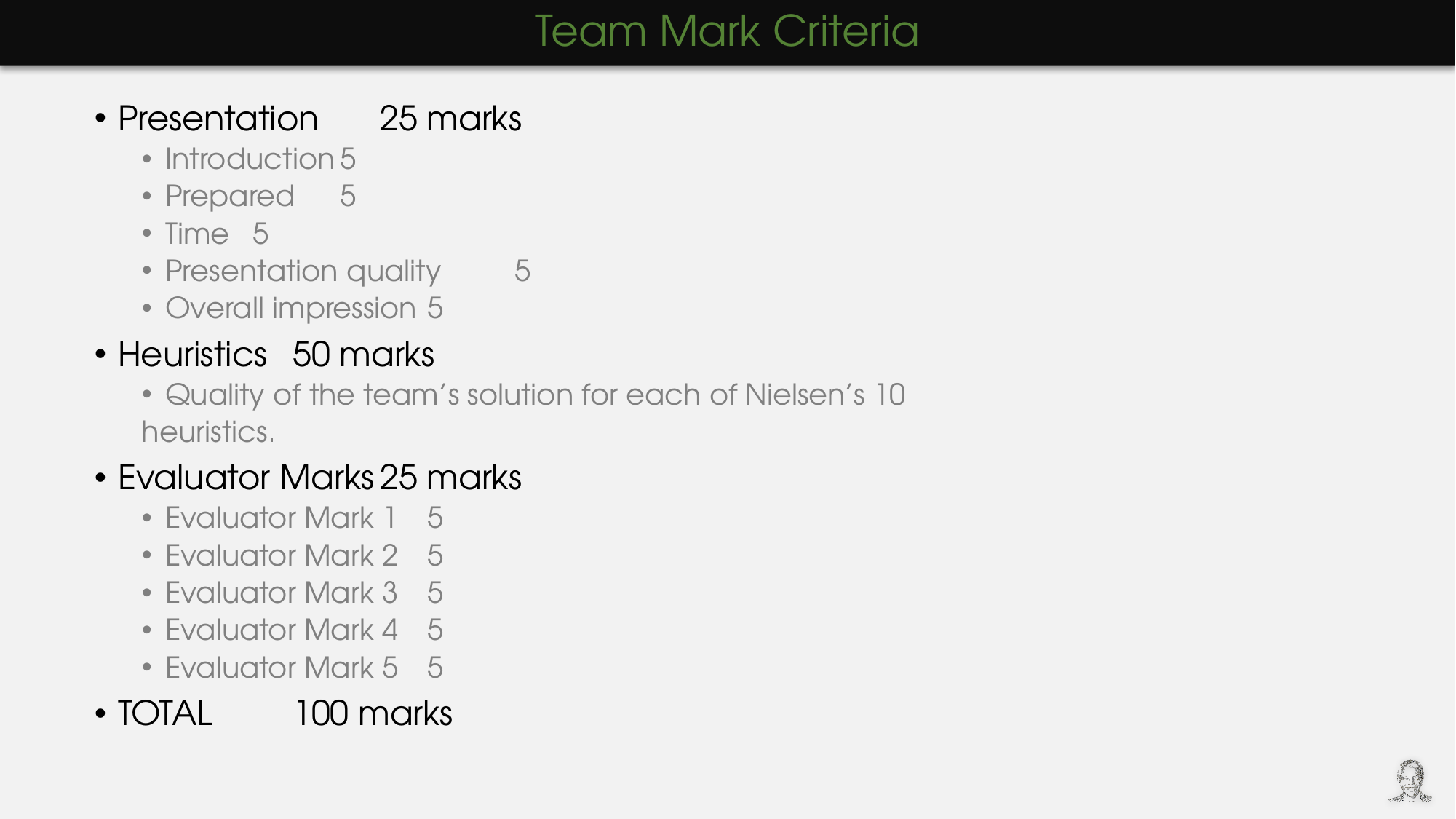

# Team Mark Criteria
Presentation							25 marks
Introduction							5
Prepared							5
Time								5
Presentation quality						5
Overall impression						5
Heuristics								50 marks
Quality of the team’s solution for each of Nielsen’s 10
heuristics.
Evaluator Marks						25 marks
Evaluator Mark 1						5
Evaluator Mark 2						5
Evaluator Mark 3						5
Evaluator Mark 4						5
Evaluator Mark 5						5
TOTAL								100 marks